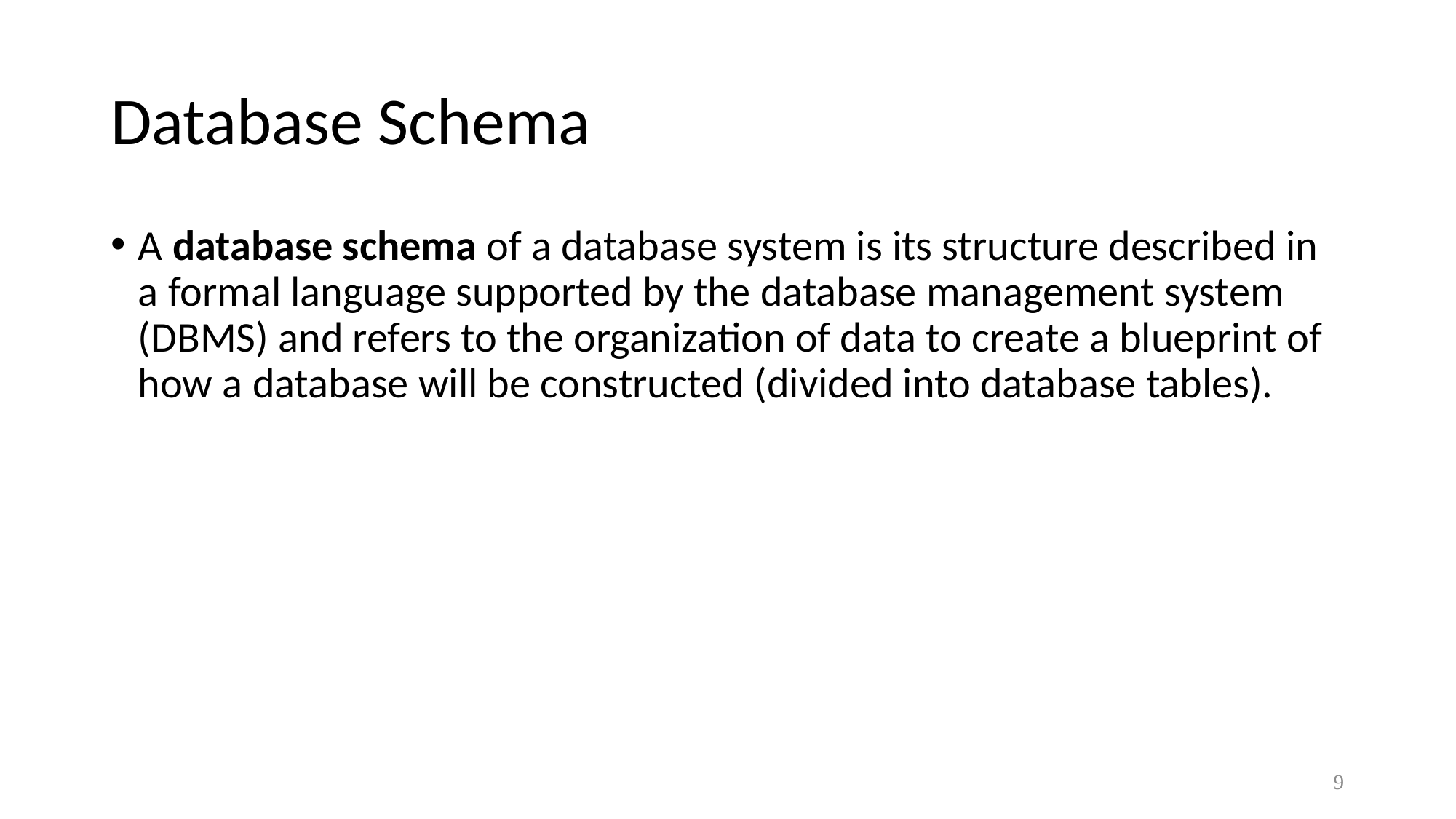

# Database Schema
A database schema of a database system is its structure described in a formal language supported by the database management system (DBMS) and refers to the organization of data to create a blueprint of how a database will be constructed (divided into database tables).
9